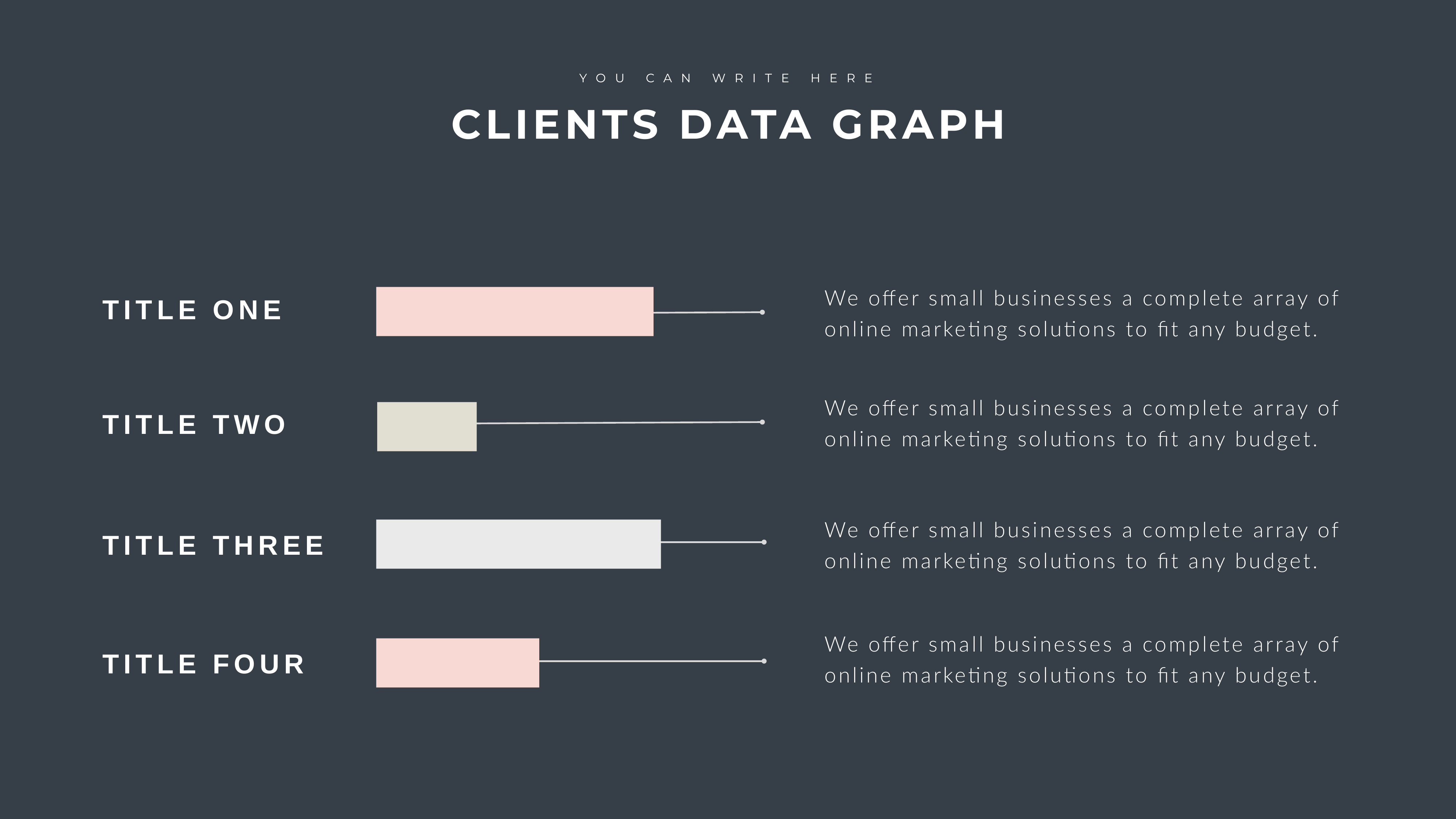

YOU CAN WRITE HERE
CLIENTS DATA GRAPH
We offer small businesses a complete array of online marketing solutions to fit any budget.

We offer small businesses a complete array of online marketing solutions to fit any budget.
We offer small businesses a complete array of online marketing solutions to fit any budget.
We offer small businesses a complete array of online marketing solutions to fit any budget.
TITLE ONE
TITLE TWO
TITLE THREE
TITLE FOUR